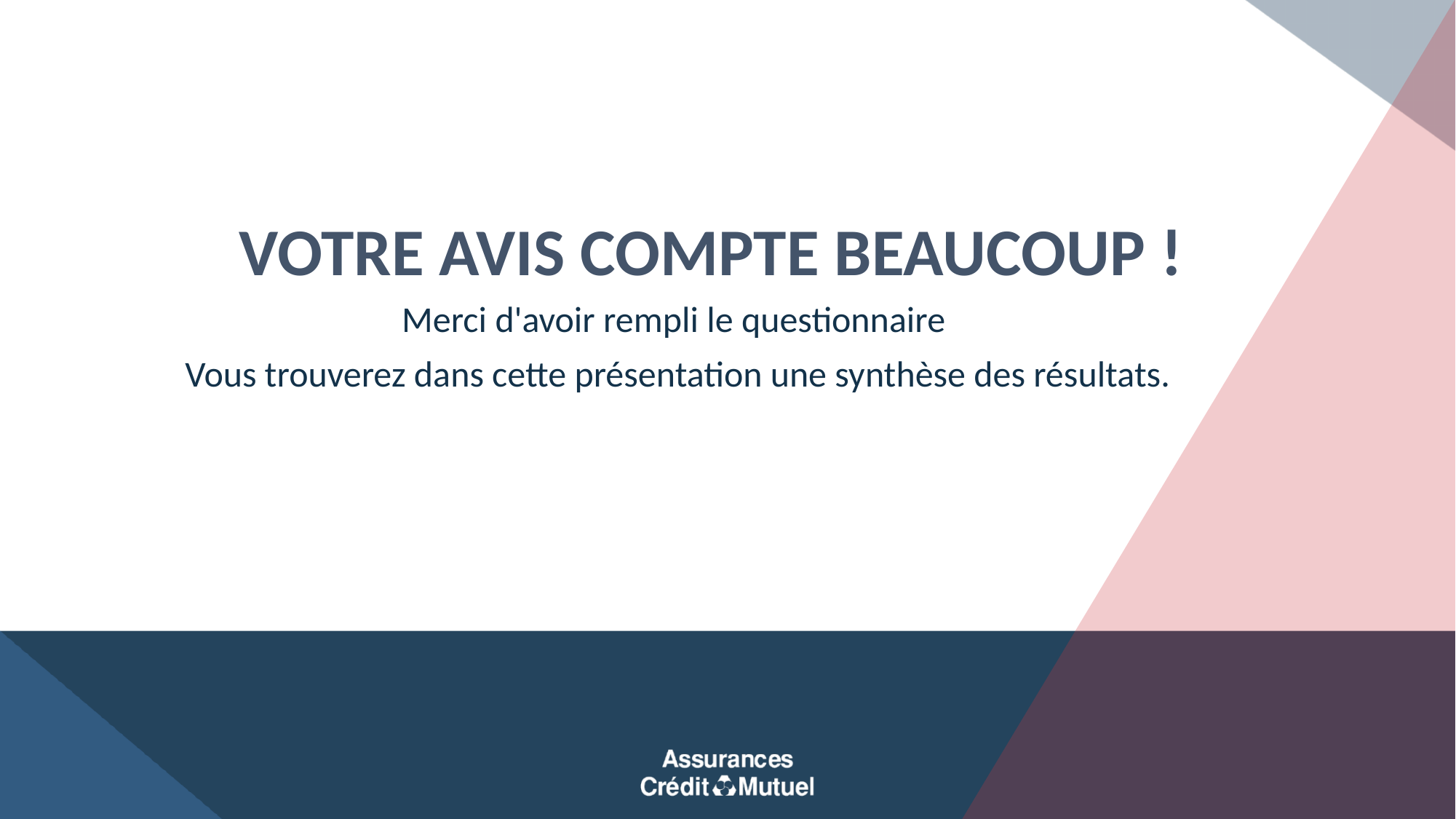

Votre avis compte beaucoup !
Merci d'avoir rempli le questionnaire
Vous trouverez dans cette présentation une synthèse des résultats.